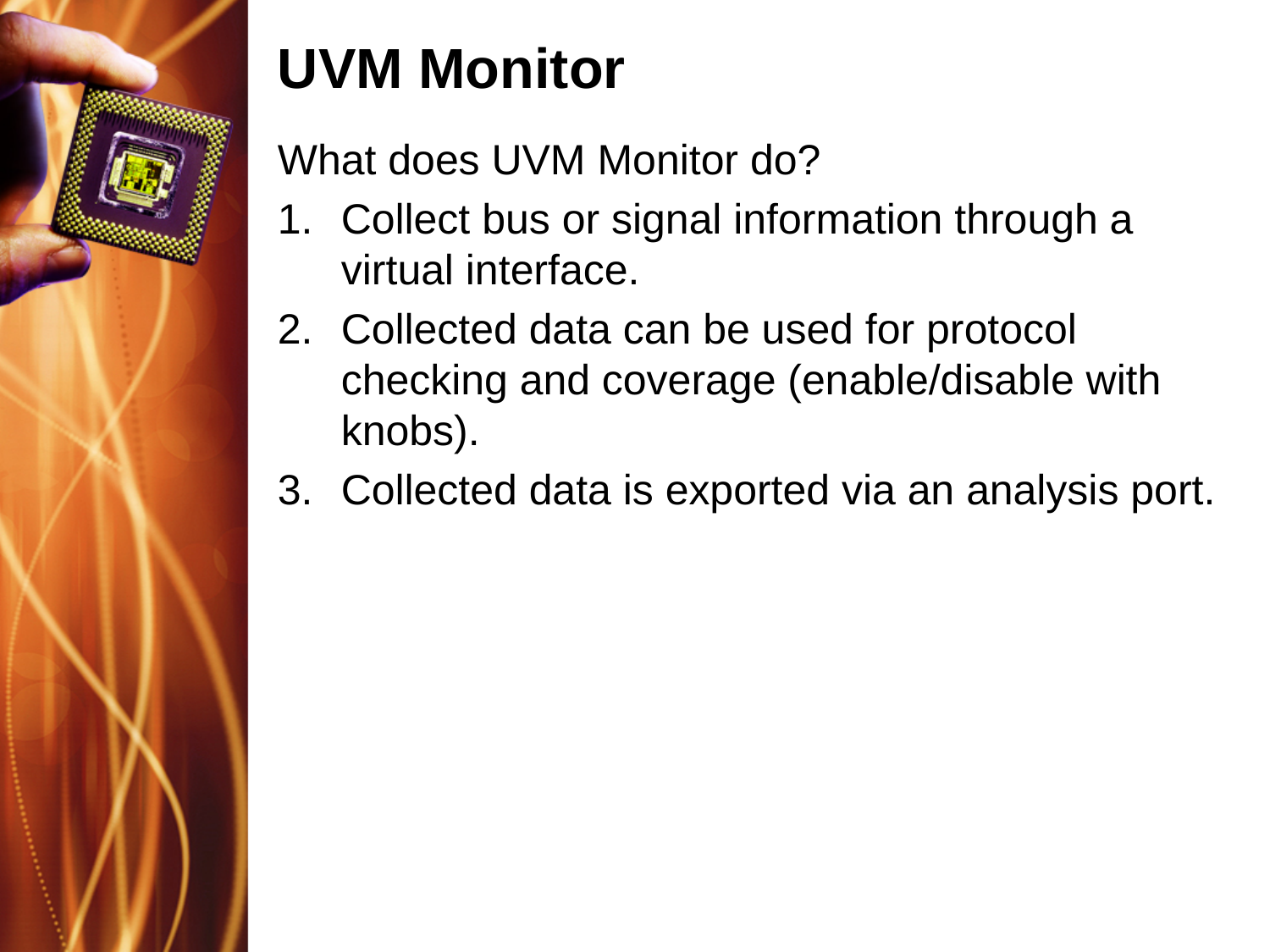

# UVM Monitor
What does UVM Monitor do?
Collect bus or signal information through a virtual interface.
Collected data can be used for protocol checking and coverage (enable/disable with knobs).
Collected data is exported via an analysis port.